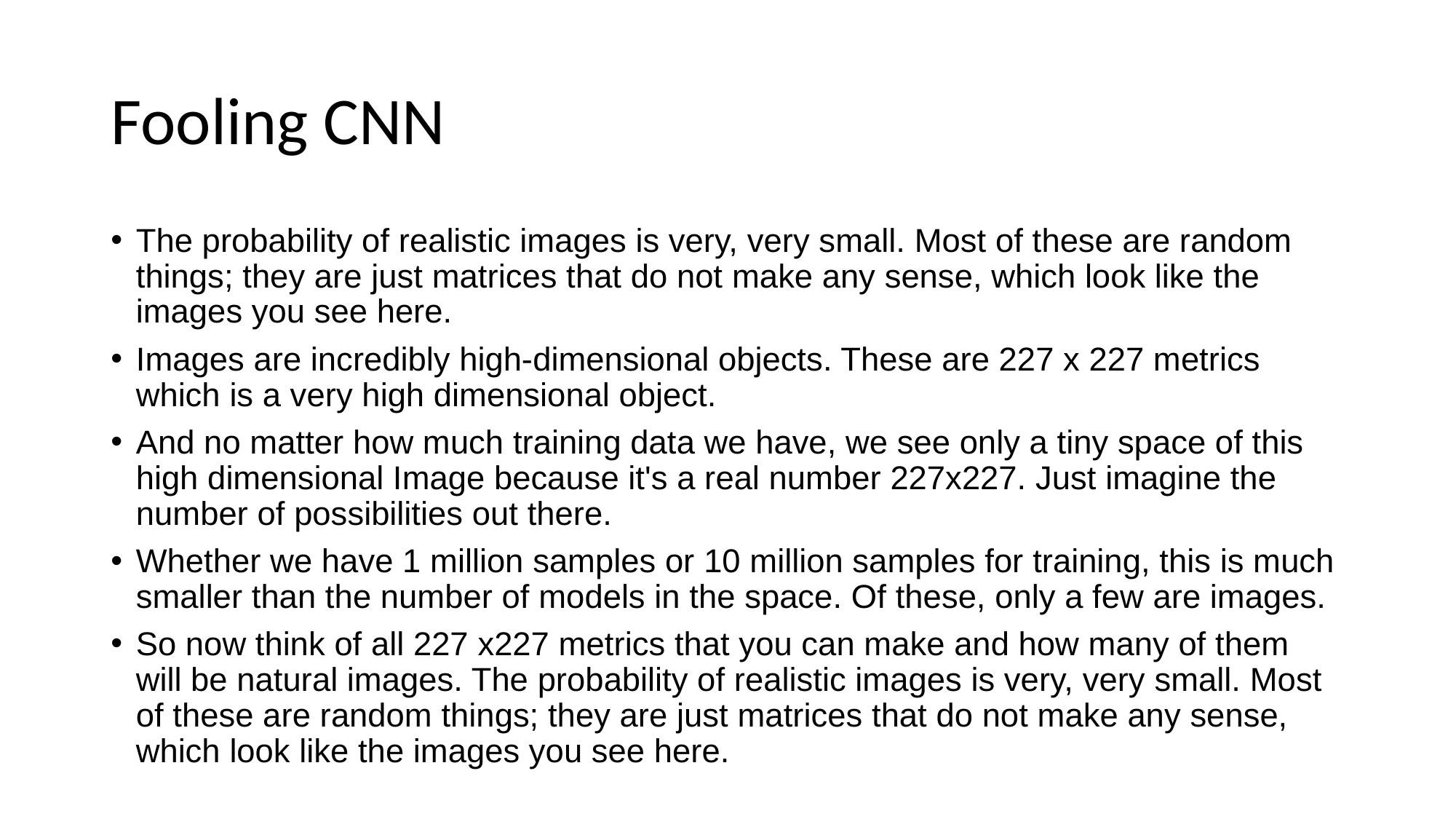

# Fooling CNN
The probability of realistic images is very, very small. Most of these are random things; they are just matrices that do not make any sense, which look like the images you see here.
Images are incredibly high-dimensional objects. These are 227 x 227 metrics which is a very high dimensional object.
And no matter how much training data we have, we see only a tiny space of this high dimensional Image because it's a real number 227x227. Just imagine the number of possibilities out there.
Whether we have 1 million samples or 10 million samples for training, this is much smaller than the number of models in the space. Of these, only a few are images.
So now think of all 227 x227 metrics that you can make and how many of them will be natural images. The probability of realistic images is very, very small. Most of these are random things; they are just matrices that do not make any sense, which look like the images you see here.